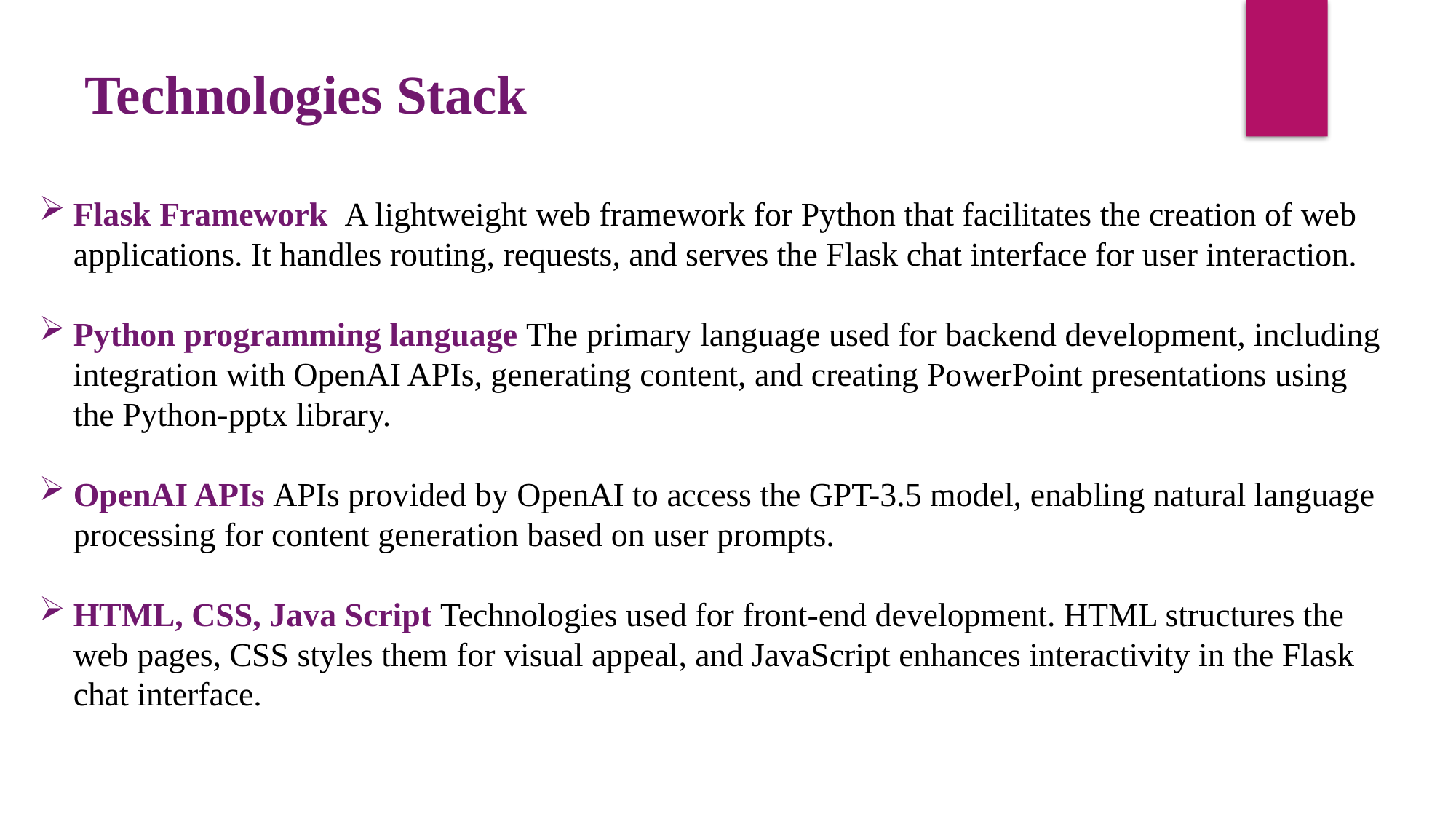

Technologies Stack
Flask Framework  A lightweight web framework for Python that facilitates the creation of web applications. It handles routing, requests, and serves the Flask chat interface for user interaction.

Python programming language The primary language used for backend development, including integration with OpenAI APIs, generating content, and creating PowerPoint presentations using the Python-pptx library.

OpenAI APIs APIs provided by OpenAI to access the GPT-3.5 model, enabling natural language processing for content generation based on user prompts.

HTML, CSS, Java Script Technologies used for front-end development. HTML structures the web pages, CSS styles them for visual appeal, and JavaScript enhances interactivity in the Flask chat interface.